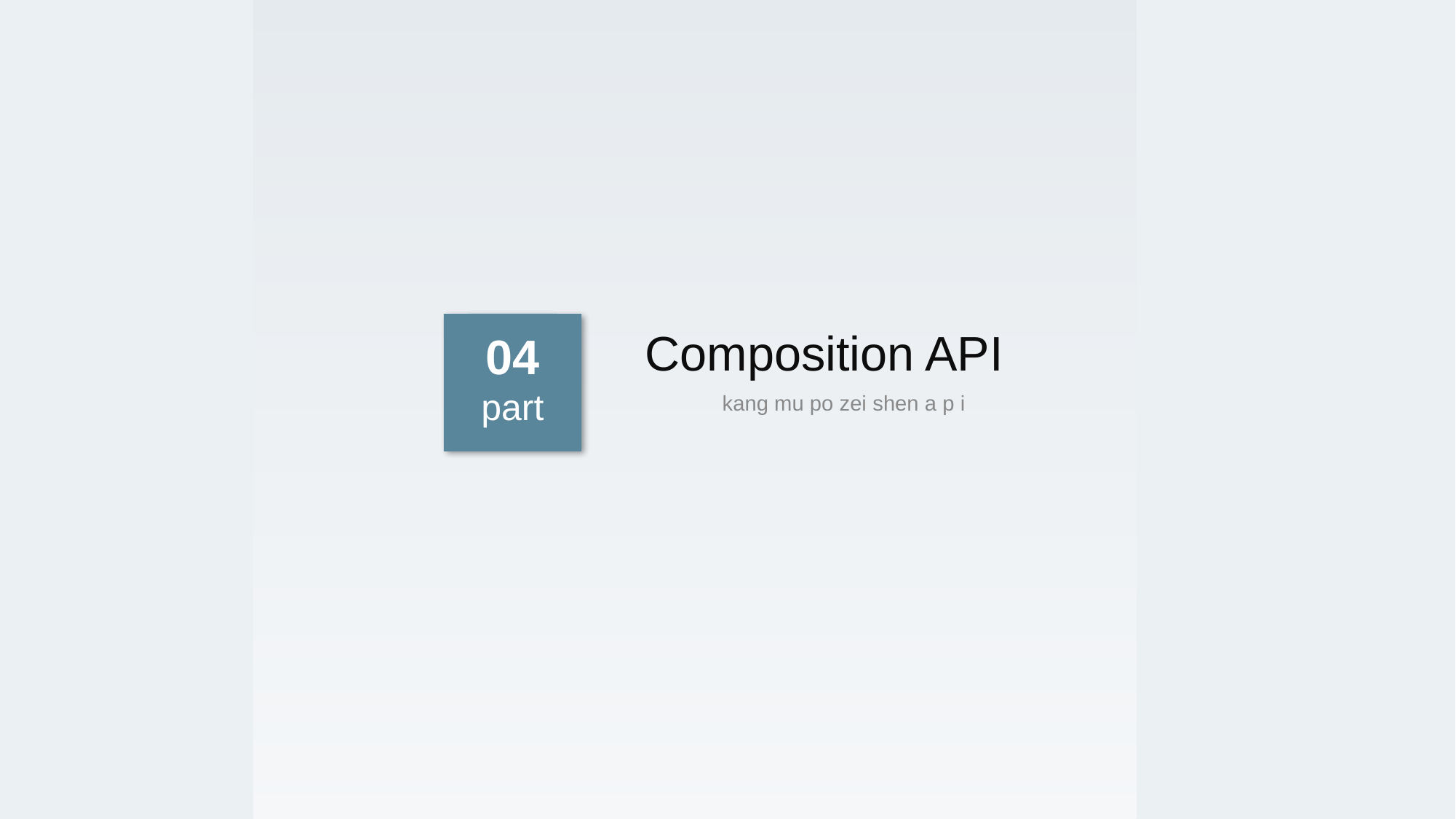

Composition API

04
part
kang mu po zei shen a p i